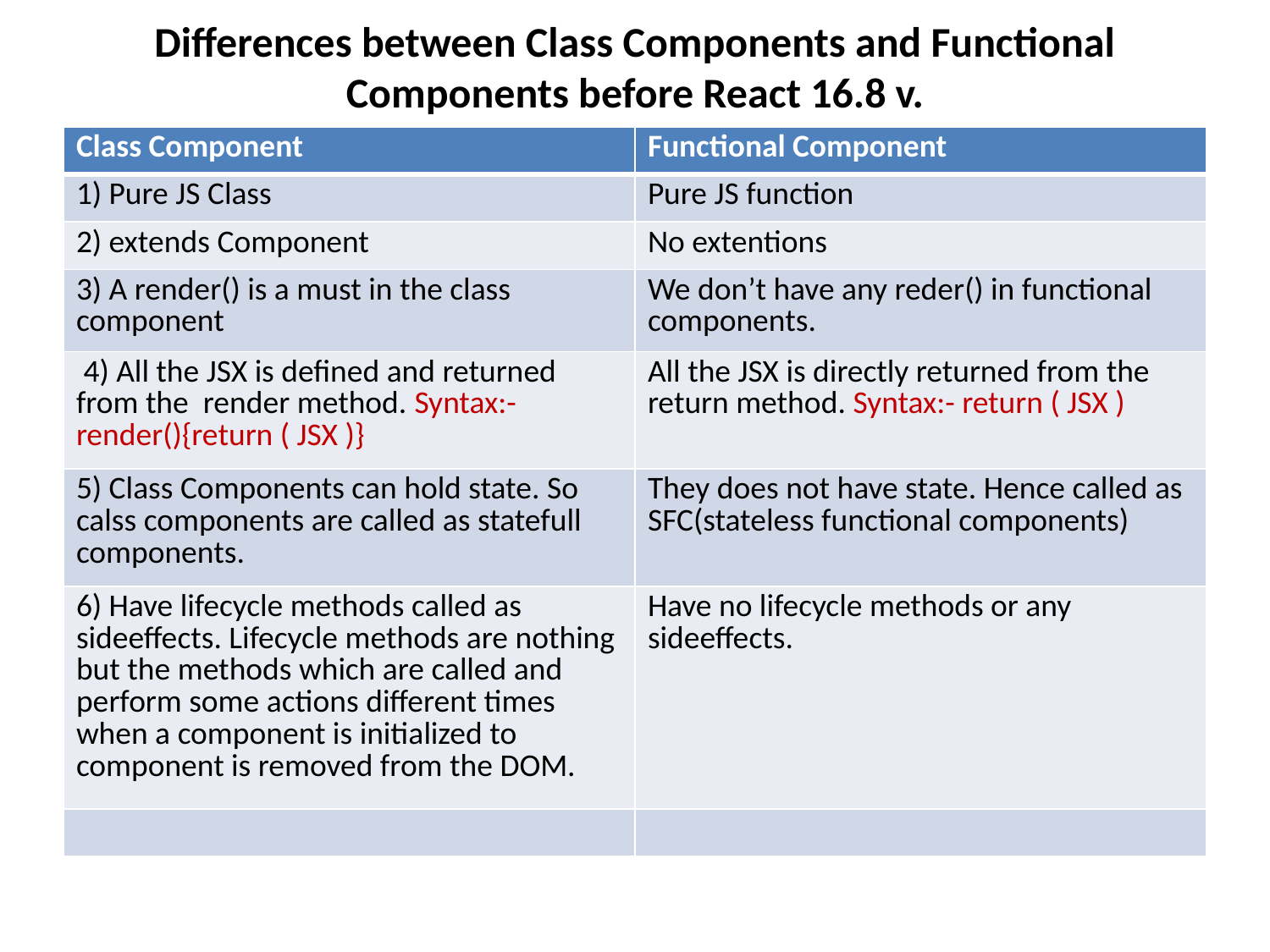

# Differences between Class Components and Functional Components before React 16.8 v.
| Class Component | Functional Component |
| --- | --- |
| 1) Pure JS Class | Pure JS function |
| 2) extends Component | No extentions |
| 3) A render() is a must in the class component | We don’t have any reder() in functional components. |
| 4) All the JSX is defined and returned from the render method. Syntax:- render(){return ( JSX )} | All the JSX is directly returned from the return method. Syntax:- return ( JSX ) |
| 5) Class Components can hold state. So calss components are called as statefull components. | They does not have state. Hence called as SFC(stateless functional components) |
| 6) Have lifecycle methods called as sideeffects. Lifecycle methods are nothing but the methods which are called and perform some actions different times when a component is initialized to component is removed from the DOM. | Have no lifecycle methods or any sideeffects. |
|  |  |